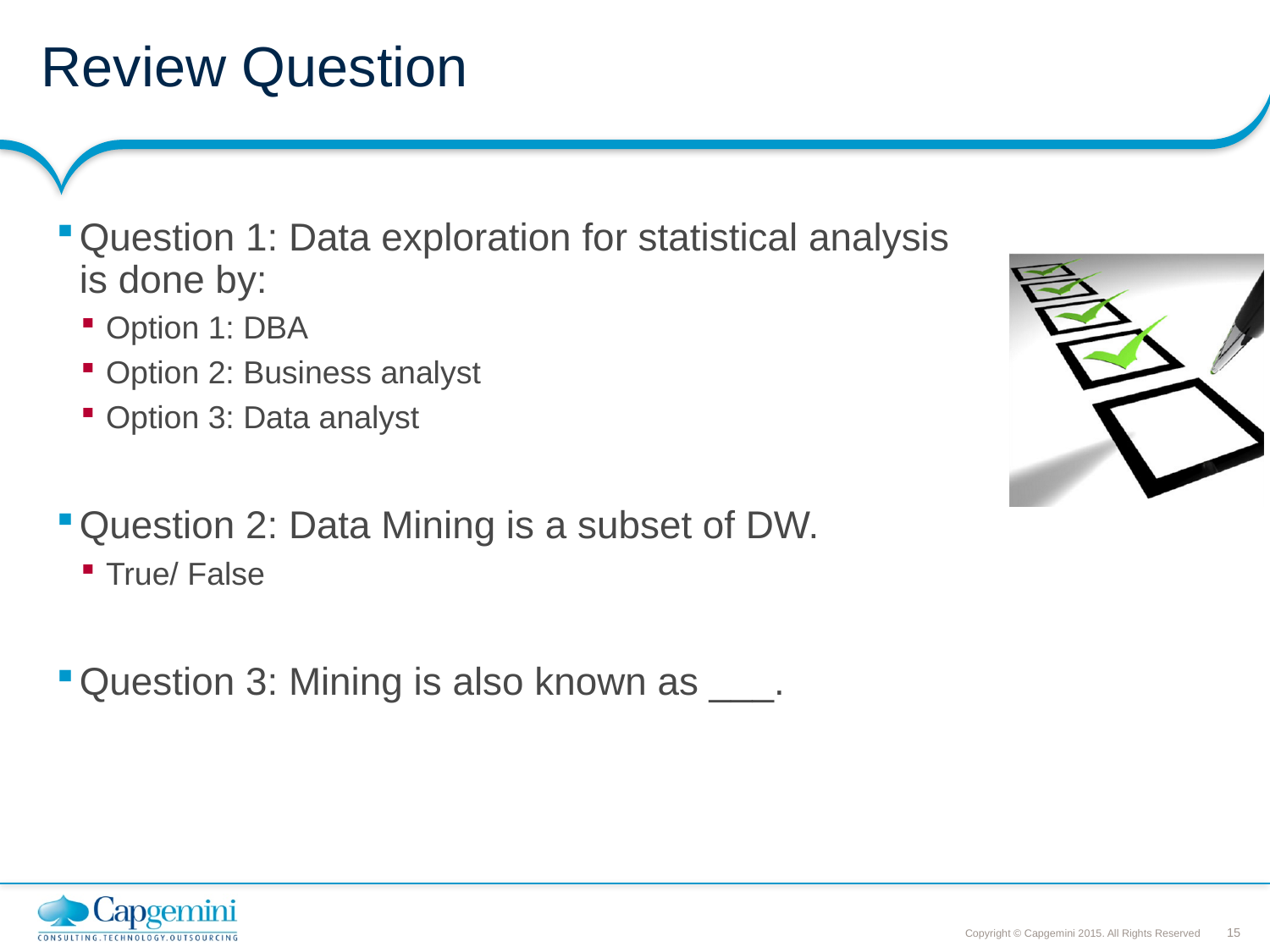

# Review Question
Question 1: Data exploration for statistical analysis is done by:
Option 1: DBA
Option 2: Business analyst
Option 3: Data analyst

Question 2: Data Mining is a subset of DW.
True/ False

Question 3: Mining is also known as ___.